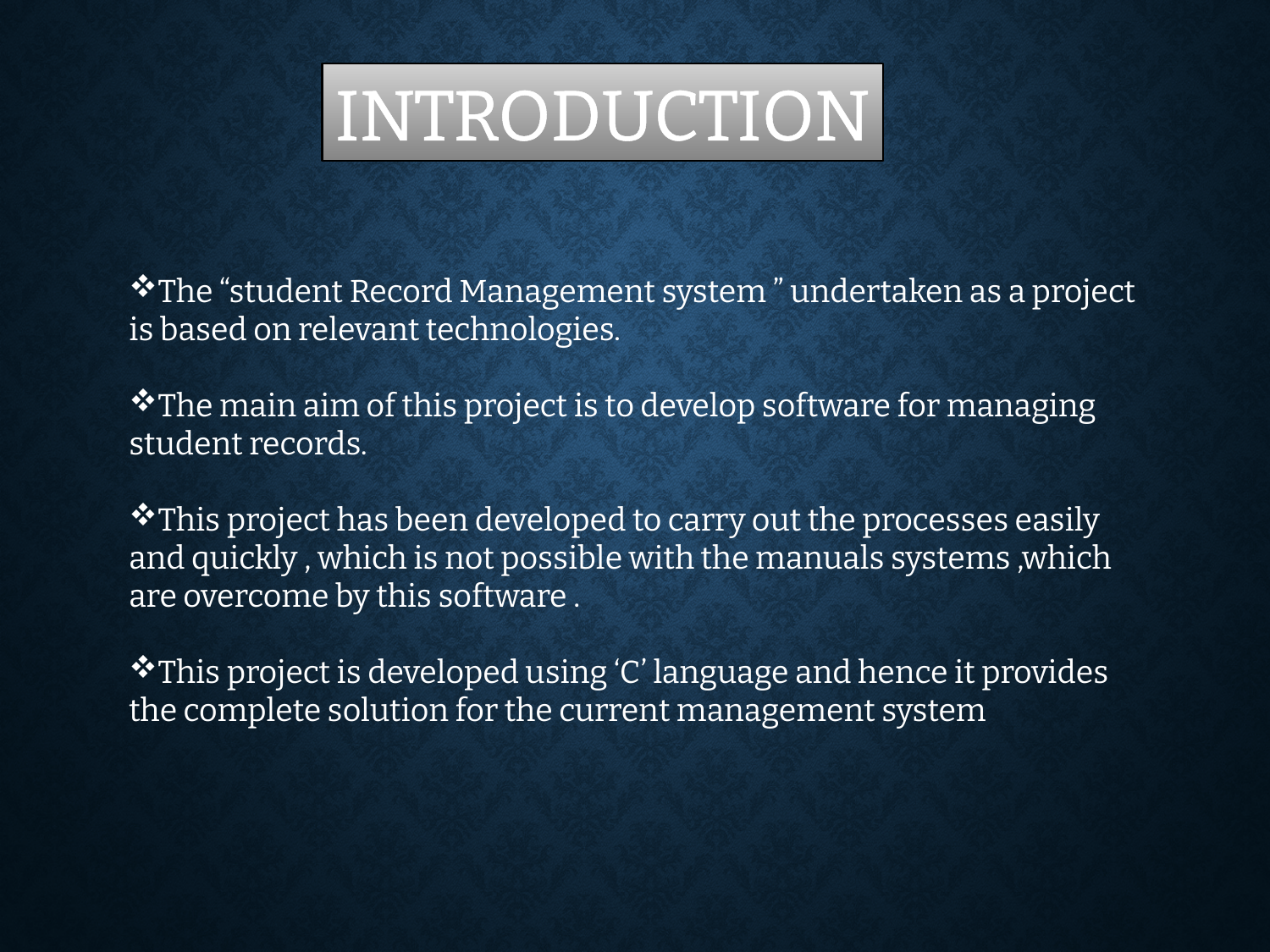

INTRODUCTION
The “student Record Management system ” undertaken as a project is based on relevant technologies.

The main aim of this project is to develop software for managing student records.

This project has been developed to carry out the processes easily and quickly , which is not possible with the manuals systems ,which are overcome by this software .

This project is developed using ‘C’ language and hence it provides the complete solution for the current management system